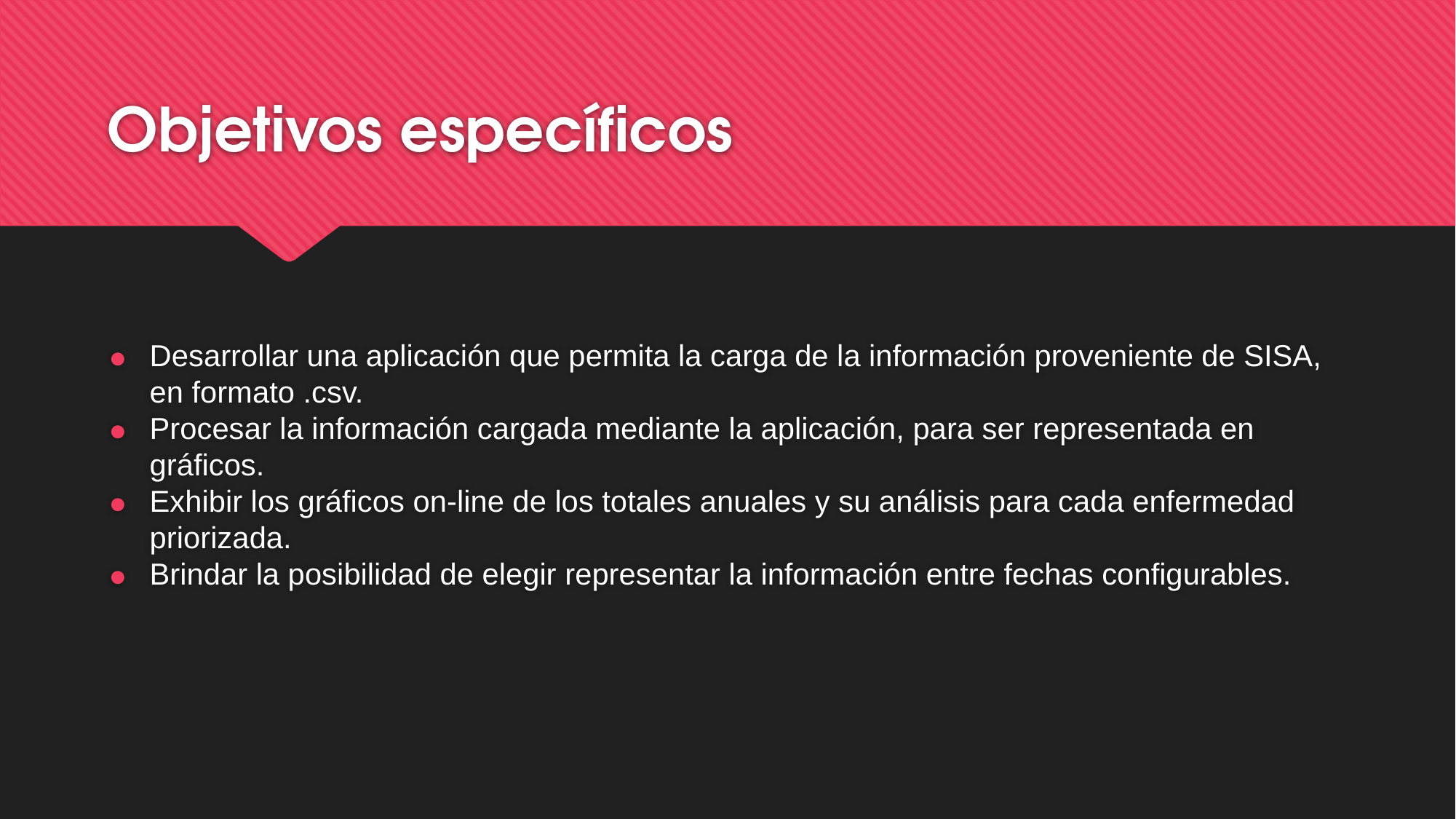

# Objetivos específicos
Desarrollar una aplicación que permita la carga de la información proveniente de SISA, en formato .csv.
Procesar la información cargada mediante la aplicación, para ser representada en gráficos.
Exhibir los gráficos on-line de los totales anuales y su análisis para cada enfermedad priorizada.
Brindar la posibilidad de elegir representar la información entre fechas configurables.